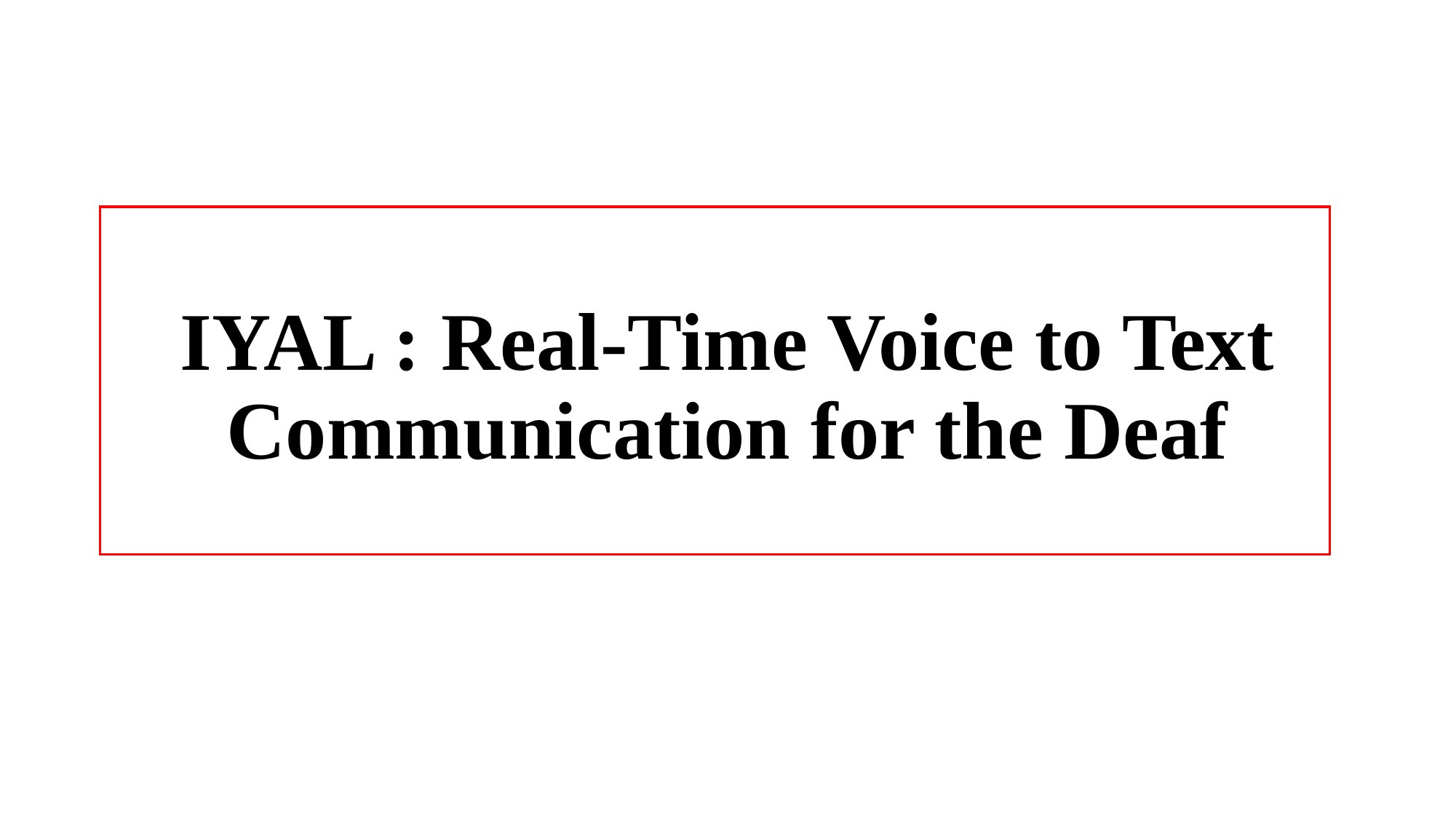

# IYAL : Real-Time Voice to Text Communication for the Deaf